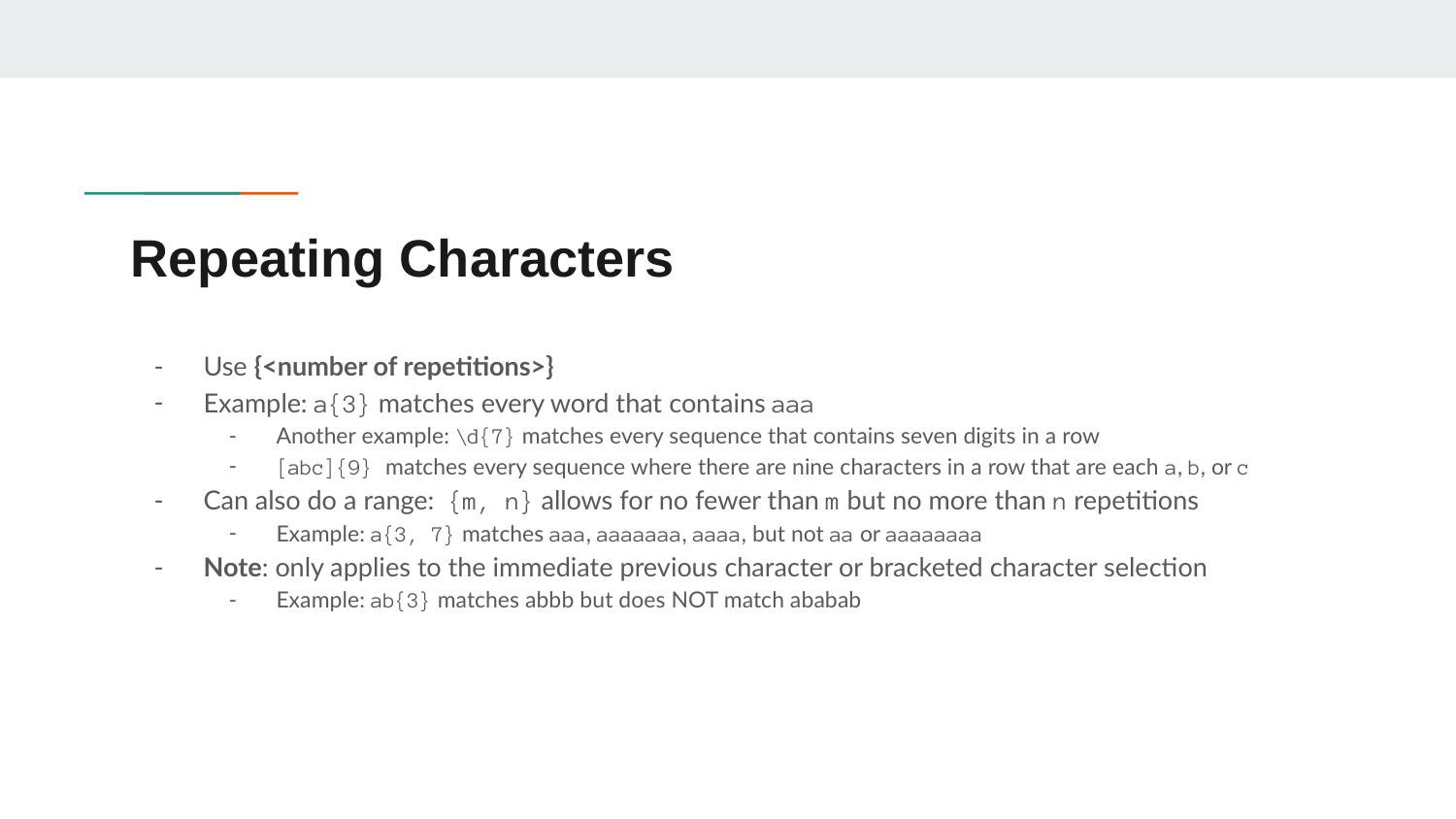

# Repeating Characters
Use {<number of repetitions>}
Example: a{3} matches every word that contains aaa
Another example: \d{7} matches every sequence that contains seven digits in a row
[abc]{9} matches every sequence where there are nine characters in a row that are each a, b, or c
Can also do a range: {m, n} allows for no fewer than m but no more than n repetitions
Example: a{3, 7} matches aaa, aaaaaaa, aaaa, but not aa or aaaaaaaa
Note: only applies to the immediate previous character or bracketed character selection
Example: ab{3} matches abbb but does NOT match ababab